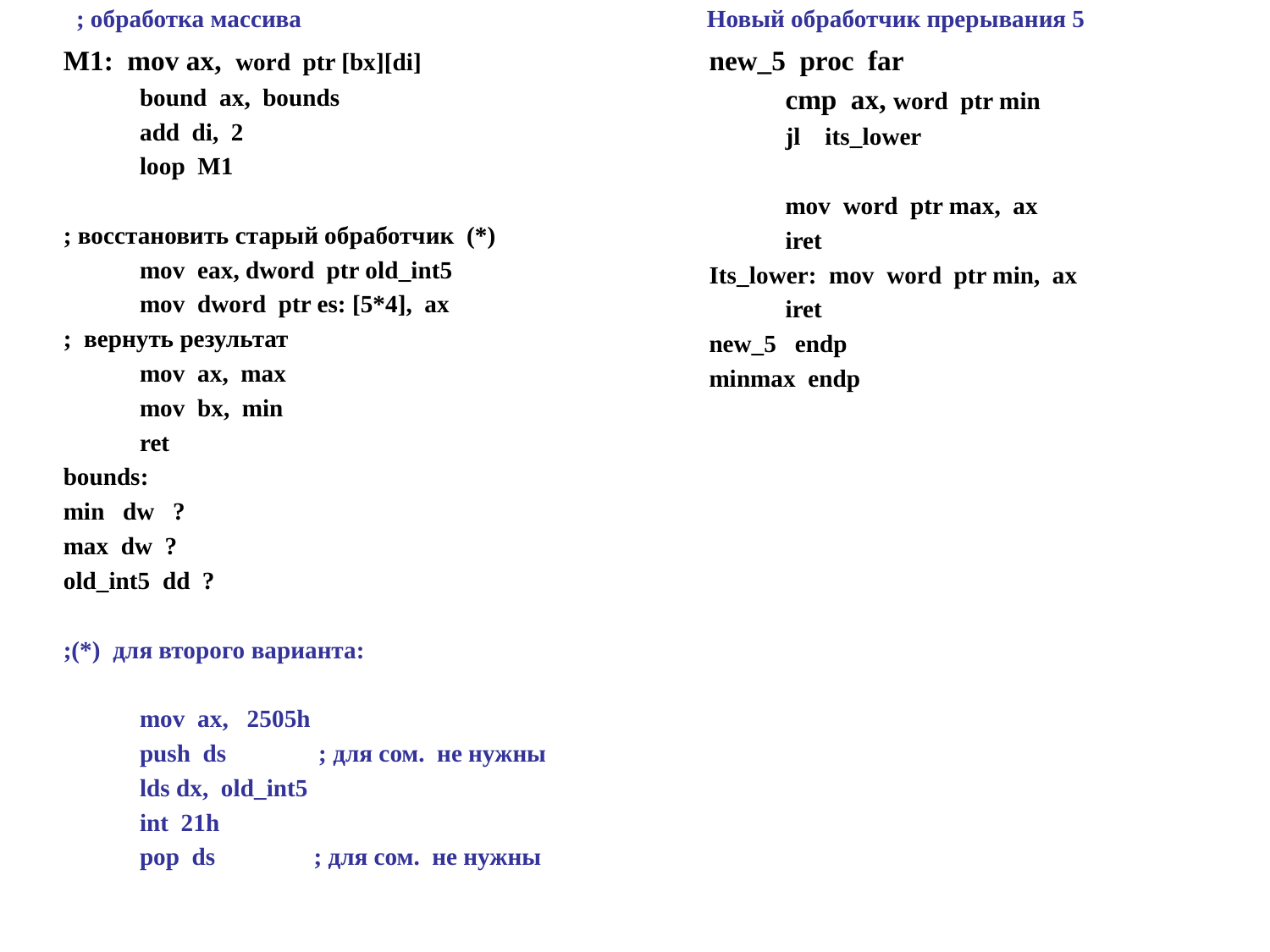

# ; обработка массива                                                                  Новый обработчик прерывания 5
M1:  mov ax,  word  ptr [bx][di]
	bound  ax,  bounds
	add  di,  2
	loop  M1

; восстановить старый обработчик  (*)
	mov  eax, dword  ptr old_int5
	mov  dword  ptr es: [5*4],  ax
;  вернуть результат
	mov  ax,  max
	mov  bx,  min
	ret
bounds:
min   dw   ?
max  dw  ?
old_int5  dd  ?

;(*)  для второго варианта:

	mov  ax,   2505h
	push  ds               ; для сом.  не нужны
	lds dx,  old_int5
	int  21h
	pop  ds                ; для сом.  не нужны

new_5  proc  far
	cmp  ax, word  ptr min
	jl    its_lower

	mov  word  ptr max,  ax
	iret
Its_lower:  mov  word  ptr min,  ax
	iret
new_5   endp
minmax  endp